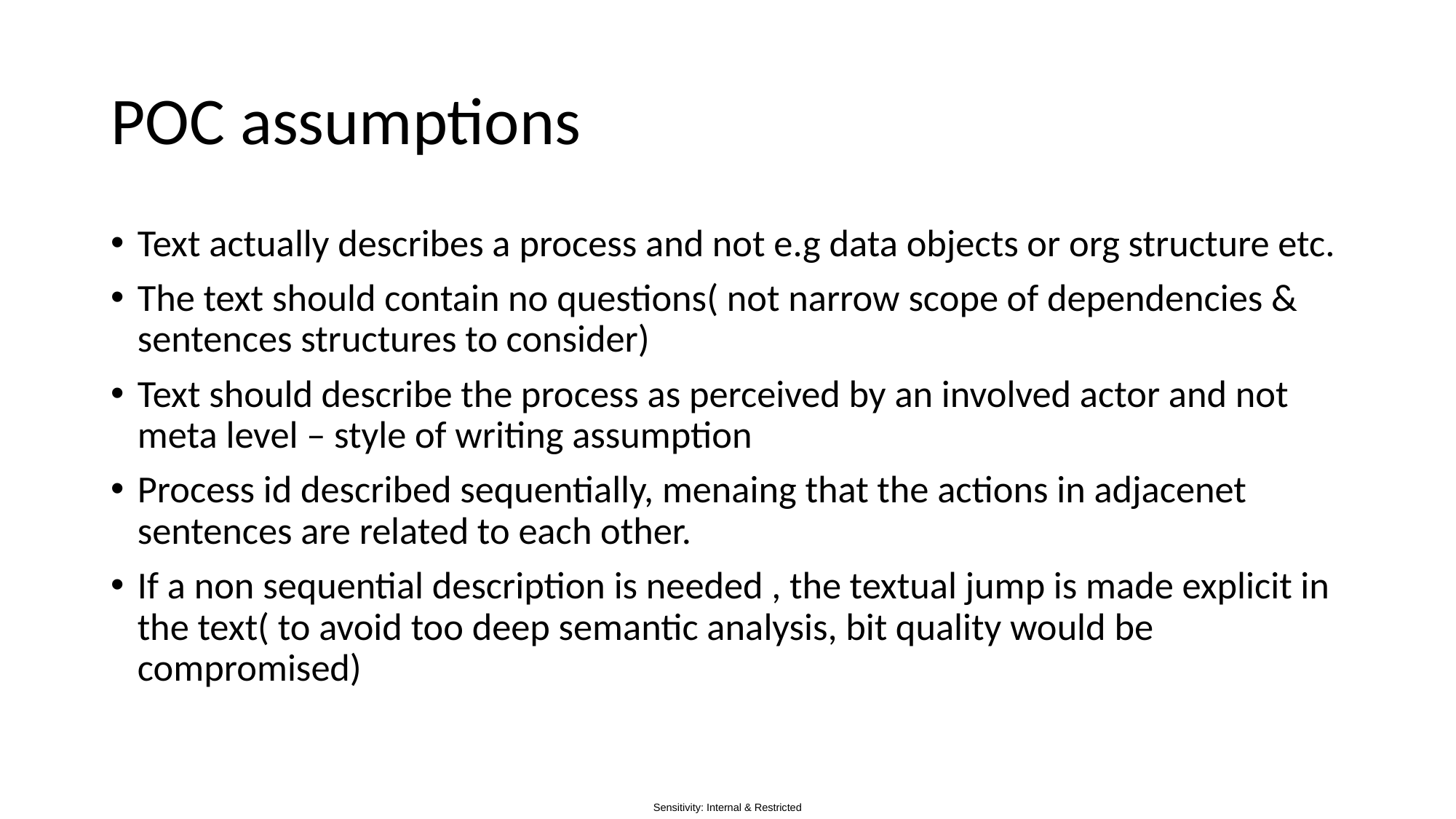

# POC assumptions
Text actually describes a process and not e.g data objects or org structure etc.
The text should contain no questions( not narrow scope of dependencies & sentences structures to consider)
Text should describe the process as perceived by an involved actor and not meta level – style of writing assumption
Process id described sequentially, menaing that the actions in adjacenet sentences are related to each other.
If a non sequential description is needed , the textual jump is made explicit in the text( to avoid too deep semantic analysis, bit quality would be compromised)